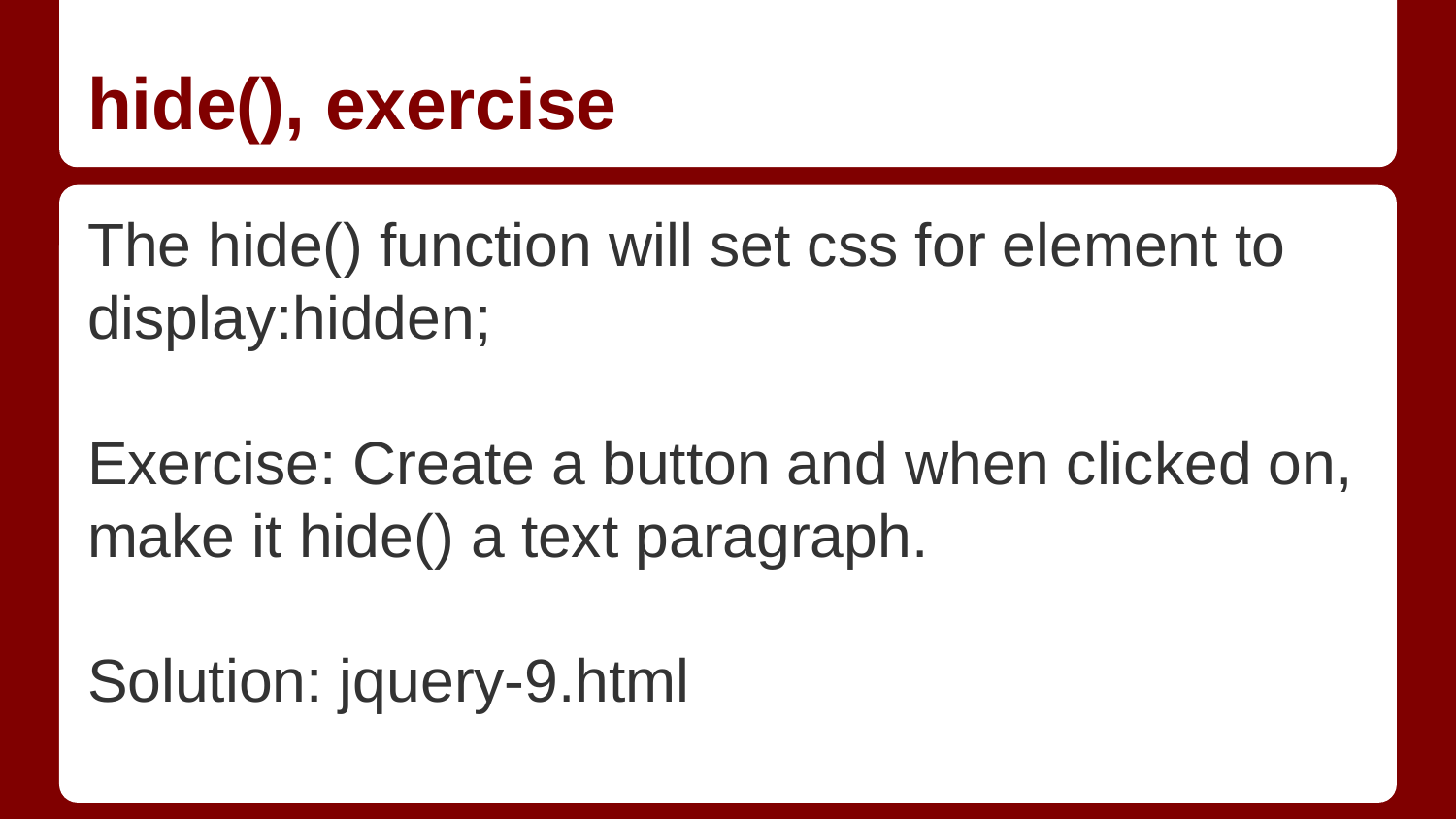

# hide(), exercise
The hide() function will set css for element to display:hidden;

Exercise: Create a button and when clicked on, make it hide() a text paragraph.

Solution: jquery-9.html